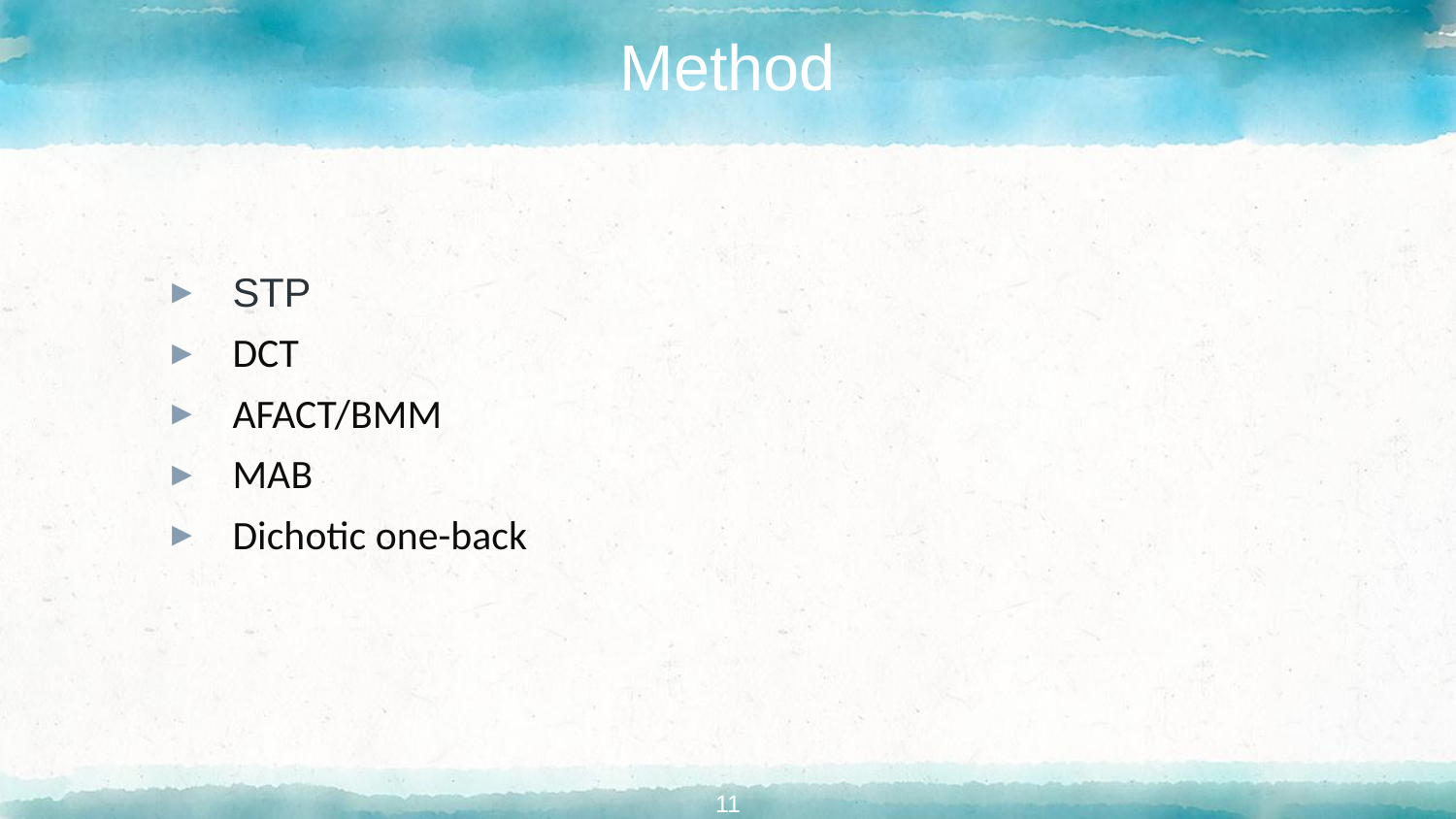

# Method

STP
DCT
AFACT/BMM
MAB
Dichotic one-back

11